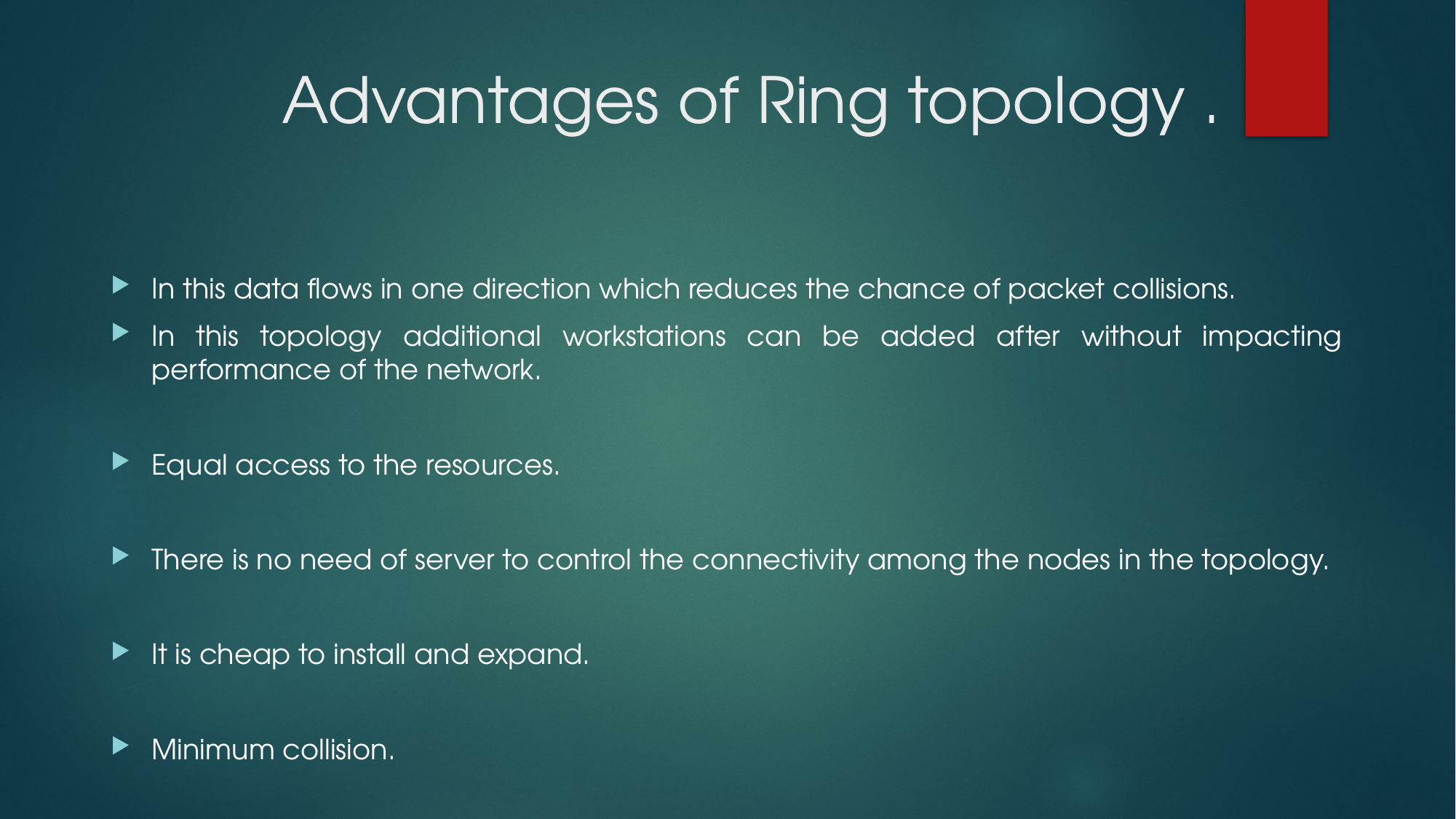

# Advantages of Ring topology .

In this data flows in one direction which reduces the chance of packet collisions.
In this topology additional workstations can be added after without impacting performance of the network.

Equal access to the resources.

There is no need of server to control the connectivity among the nodes in the topology.

It is cheap to install and expand.

Minimum collision.